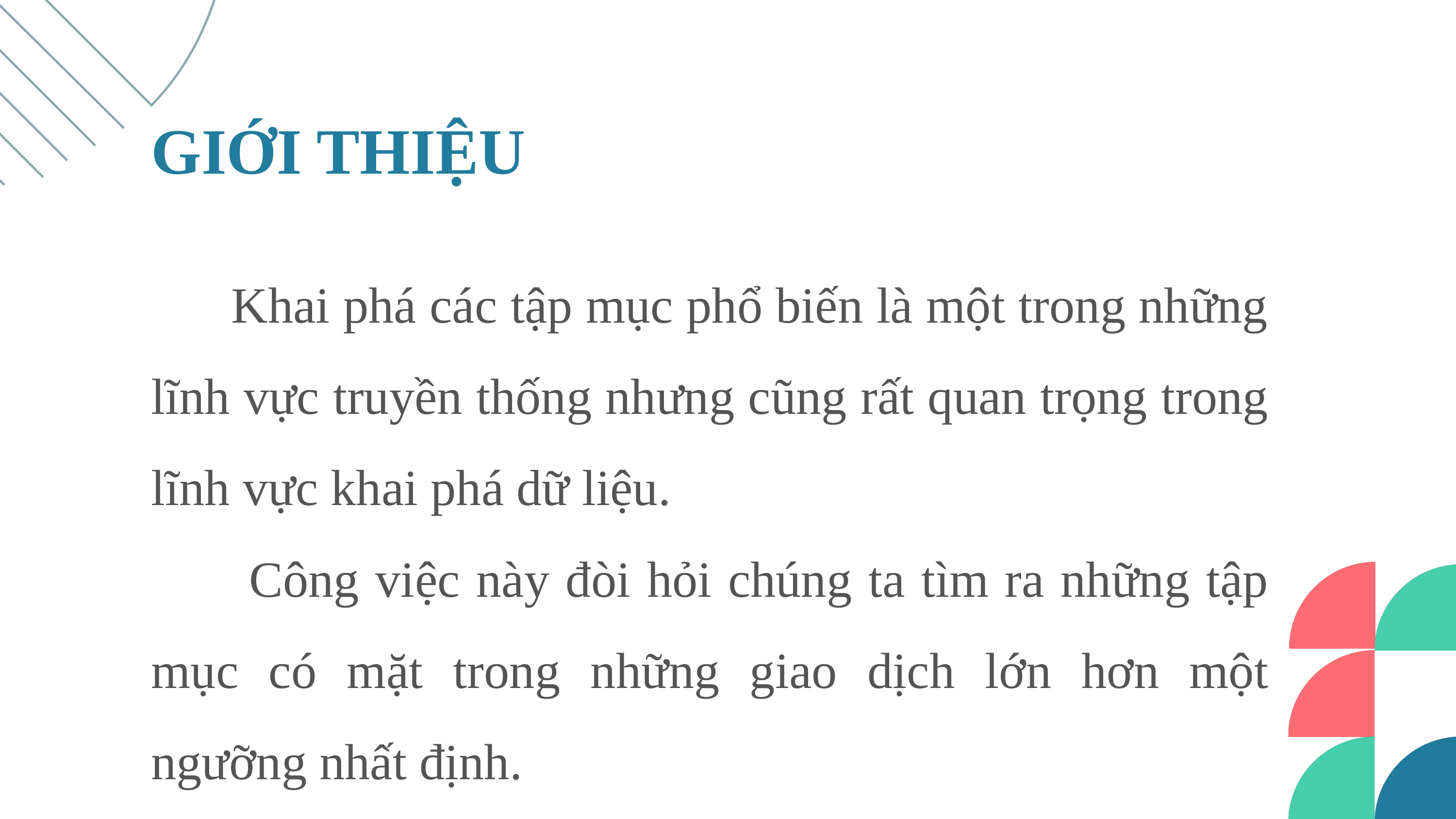

GIỚI THIỆU
      Khai phá các tập mục phổ biến là một trong những lĩnh vực truyền thống nhưng cũng rất quan trọng trong lĩnh vực khai phá dữ liệu.
      Công việc này đòi hỏi chúng ta tìm ra những tập mục có mặt trong những giao dịch lớn hơn một ngưỡng nhất định.